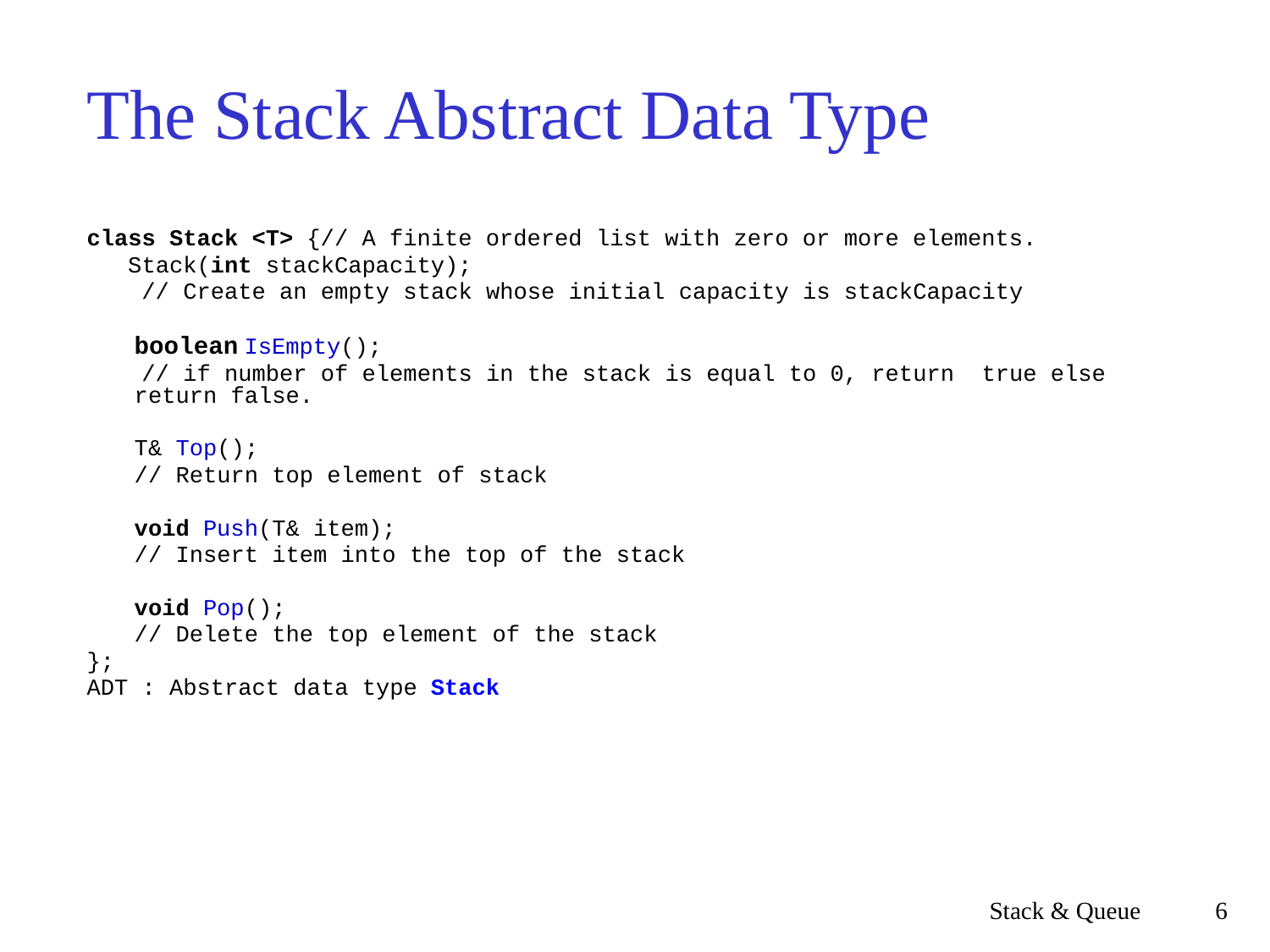

# The Stack Abstract Data Type
class Stack <T> {// A finite ordered list with zero or more elements.
   Stack(int stackCapacity);
    // Create an empty stack whose initial capacity is stackCapacity

	boolean IsEmpty();
    // if number of elements in the stack is equal to 0, return  true else return false.

	T& Top();
	// Return top element of stack

	void Push(T& item);
	// Insert item into the top of the stack

	void Pop();
	// Delete the top element of the stack
};
ADT : Abstract data type Stack

Stack & Queue
6